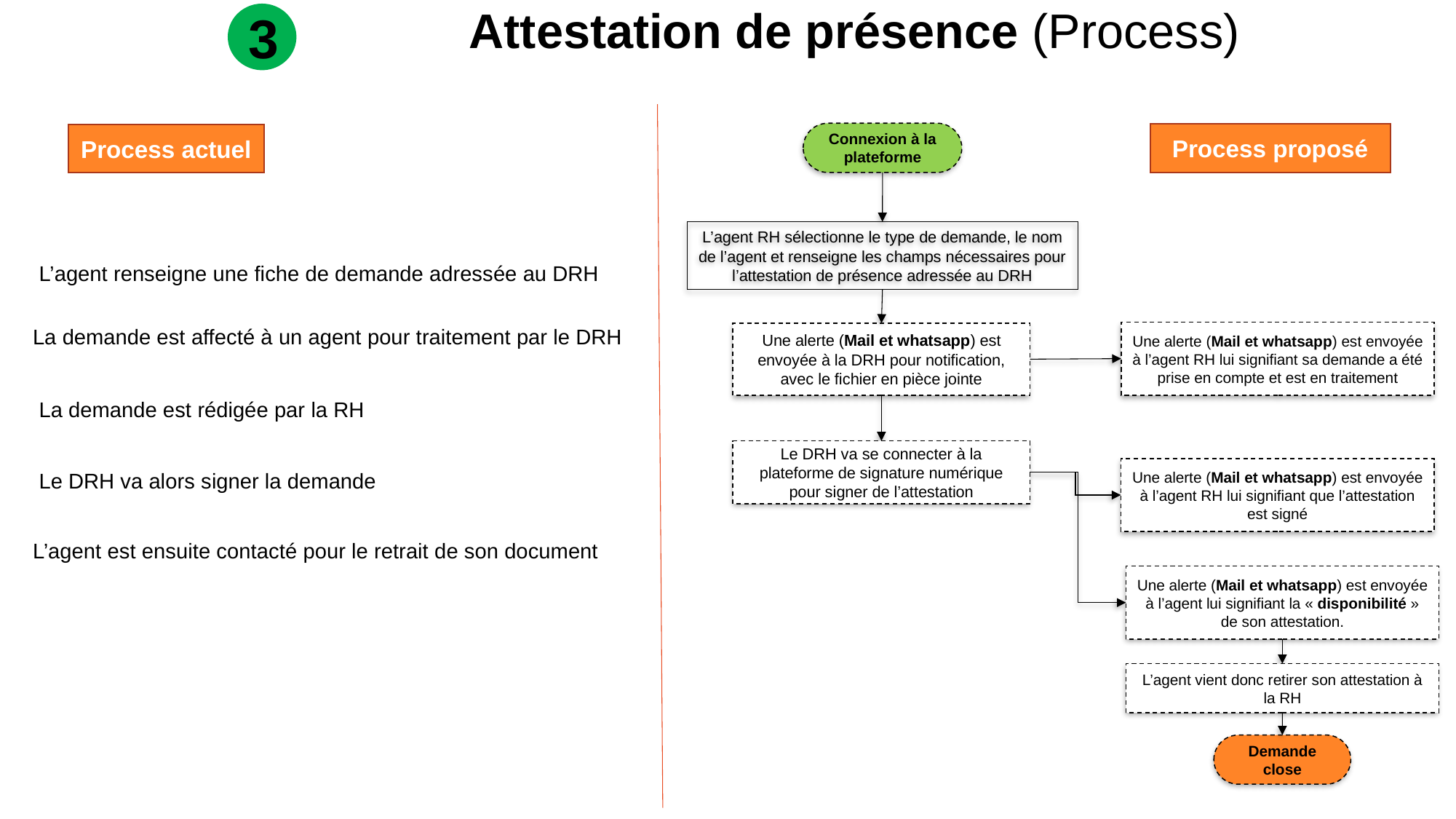

# Attestation de présence (Process)
3
Connexion à la plateforme
Process proposé
Process actuel
L’agent RH sélectionne le type de demande, le nom de l’agent et renseigne les champs nécessaires pour l’attestation de présence adressée au DRH
L’agent renseigne une fiche de demande adressée au DRH
La demande est affecté à un agent pour traitement par le DRH
Une alerte (Mail et whatsapp) est envoyée à l’agent RH lui signifiant sa demande a été prise en compte et est en traitement
Une alerte (Mail et whatsapp) est envoyée à la DRH pour notification, avec le fichier en pièce jointe
La demande est rédigée par la RH
Le DRH va se connecter à la plateforme de signature numérique pour signer de l’attestation
Une alerte (Mail et whatsapp) est envoyée à l’agent RH lui signifiant que l’attestation est signé
Le DRH va alors signer la demande
L’agent est ensuite contacté pour le retrait de son document
Une alerte (Mail et whatsapp) est envoyée à l’agent lui signifiant la « disponibilité » de son attestation.
L’agent vient donc retirer son attestation à la RH
Demande close